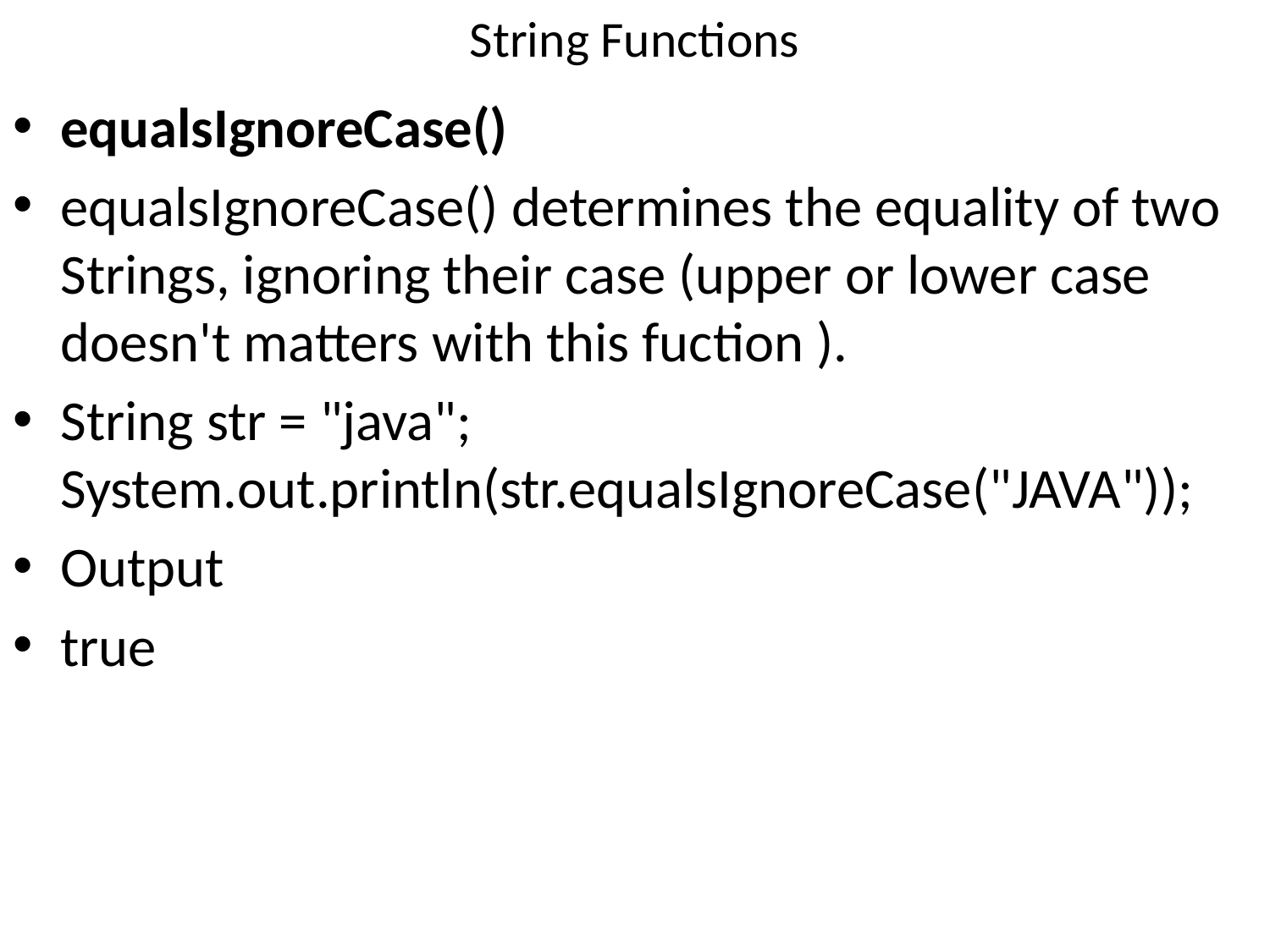

# String Functions
equalsIgnoreCase()
equalsIgnoreCase() determines the equality of two Strings, ignoring their case (upper or lower case doesn't matters with this fuction ).
String str = "java"; System.out.println(str.equalsIgnoreCase("JAVA"));
Output
true